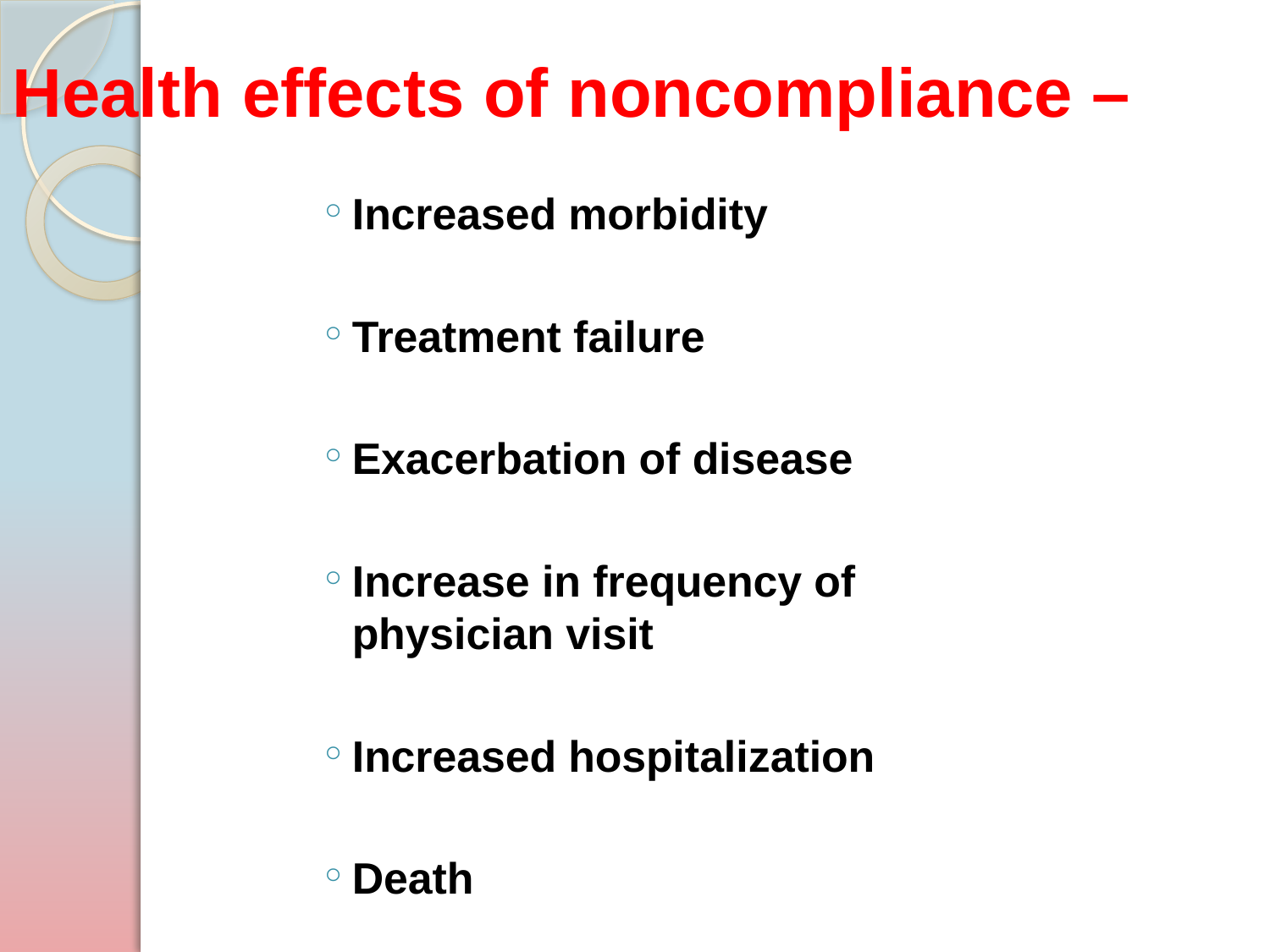

# Health effects of noncompliance –
Increased morbidity

Treatment failure

Exacerbation of disease

Increase in frequency of physician visit

Increased hospitalization

Death